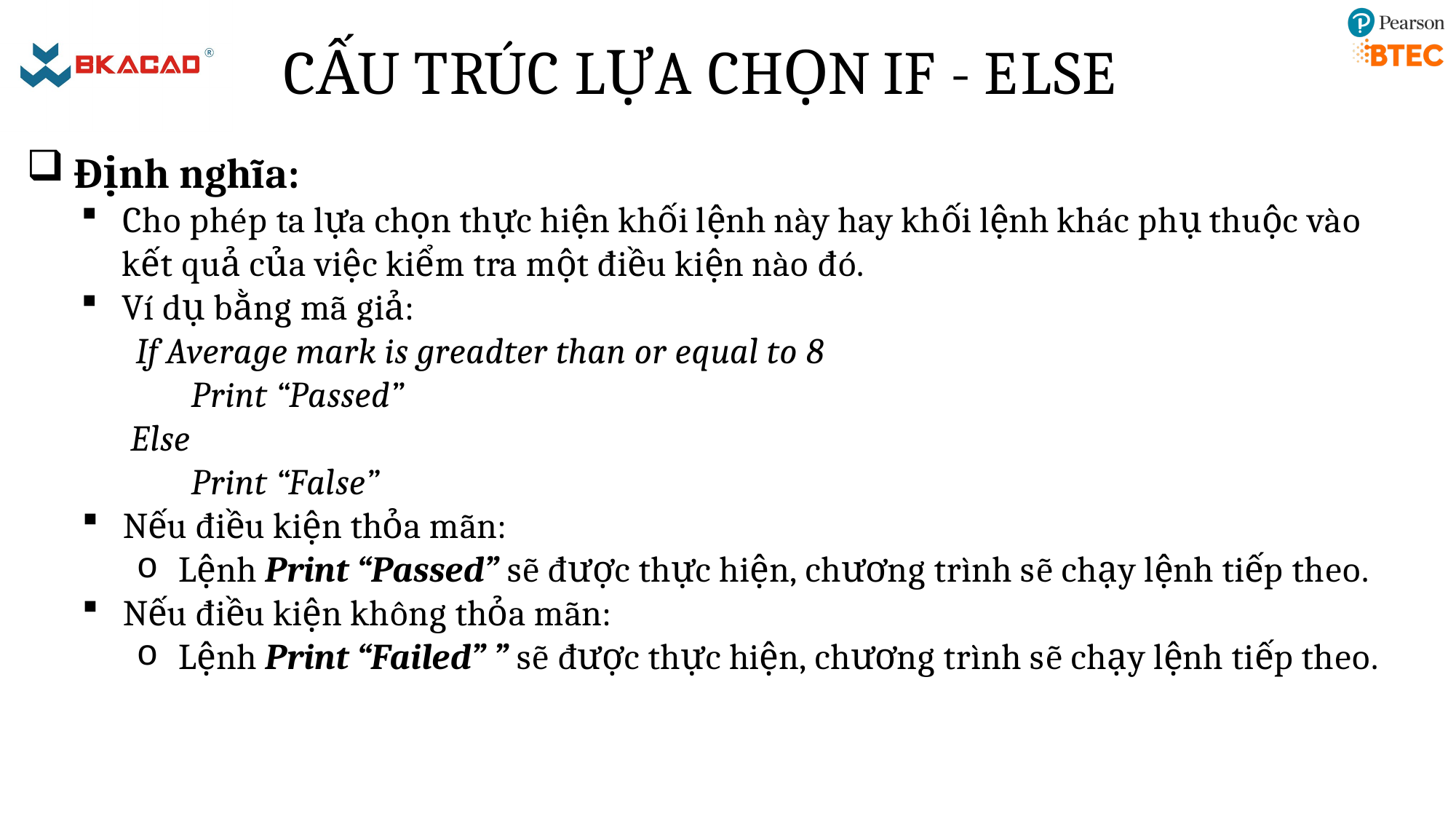

# CẤU TRÚC LỰA CHỌN IF - ELSE
 Định nghĩa:
Cho phép ta lựa chọn thực hiện khối lệnh này hay khối lệnh khác phụ thuộc vào kết quả của việc kiểm tra một điều kiện nào đó.
Ví dụ bằng mã giả:
If Average mark is greadter than or equal to 8
Print “Passed”
Else
Print “False”
Nếu điều kiện thỏa mãn:
Lệnh Print “Passed” sẽ được thực hiện, chương trình sẽ chạy lệnh tiếp theo.
Nếu điều kiện không thỏa mãn:
Lệnh Print “Failed” ” sẽ được thực hiện, chương trình sẽ chạy lệnh tiếp theo.